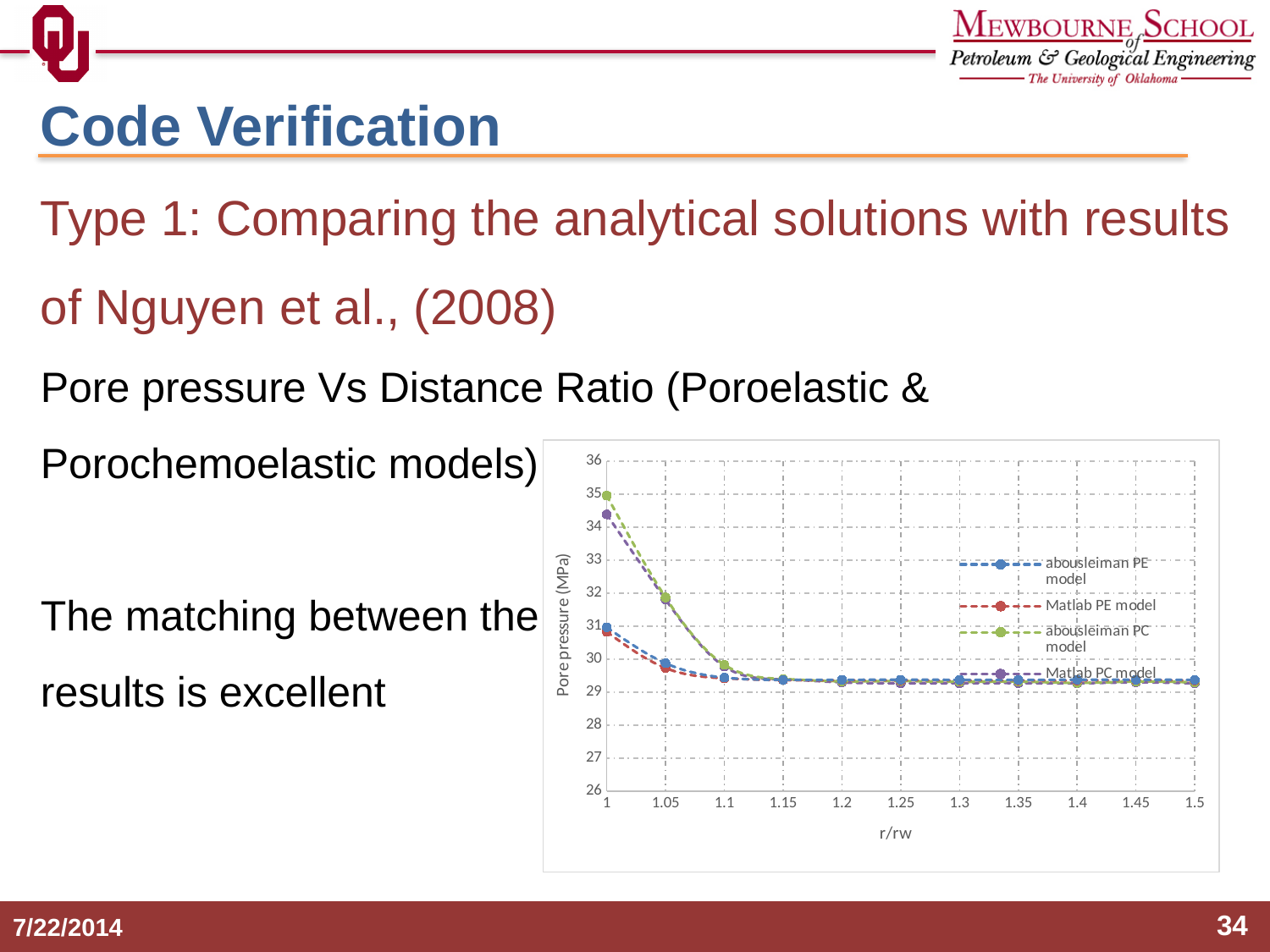

Code Verification
Type 1: Comparing the analytical solutions with results of Nguyen et al., (2008)
Pore pressure Vs Distance Ratio (Poroelastic & Porochemoelastic models)

The matching between the
results is excellent

### Chart

| Category |  |  |  |  |
|---|---|---|---|---|
34

7/22/2014